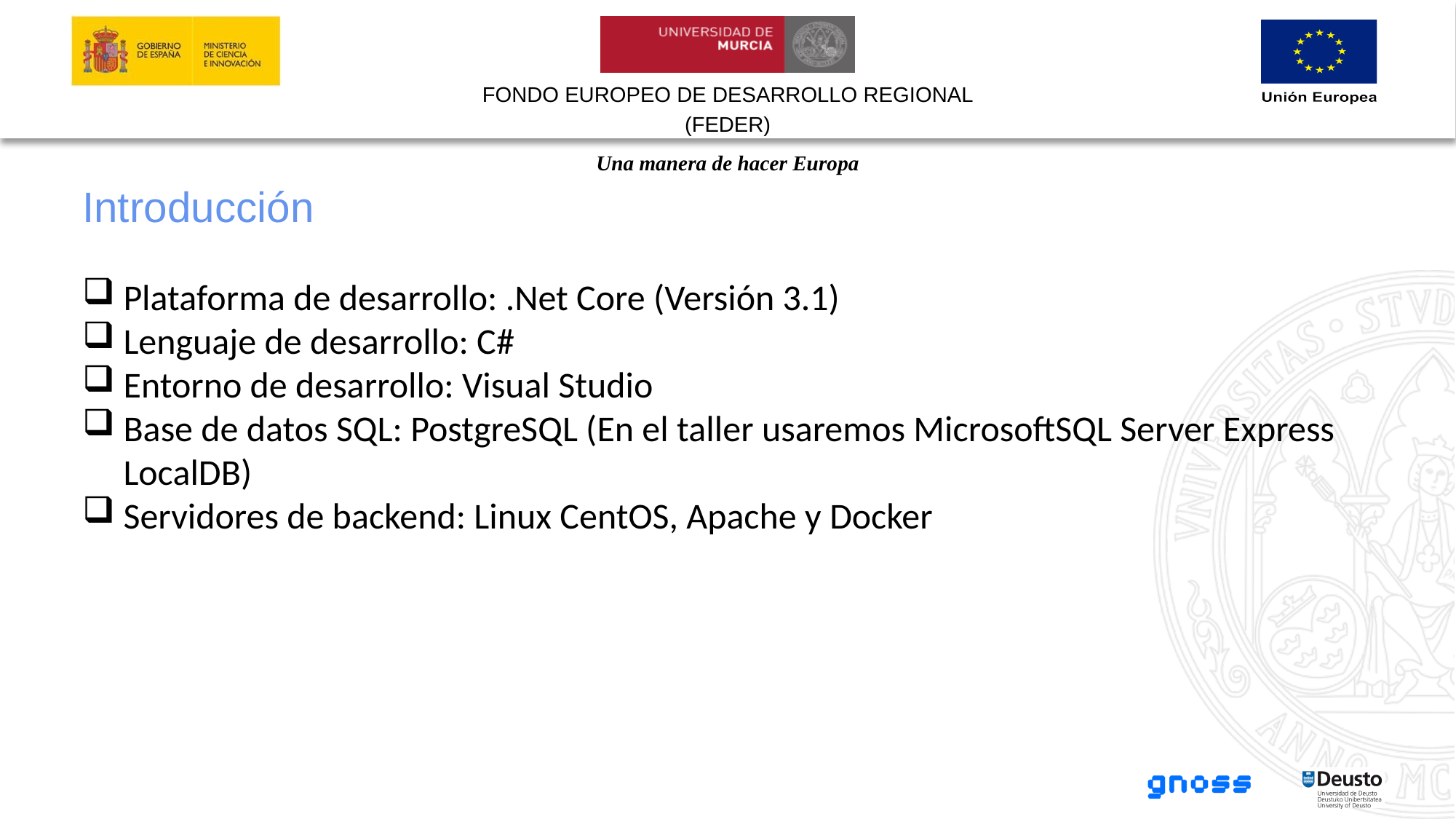

Introducción

Plataforma de desarrollo: .Net Core (Versión 3.1)
Lenguaje de desarrollo: C#
Entorno de desarrollo: Visual Studio
Base de datos SQL: PostgreSQL (En el taller usaremos MicrosoftSQL Server Express LocalDB)
Servidores de backend: Linux CentOS, Apache y Docker